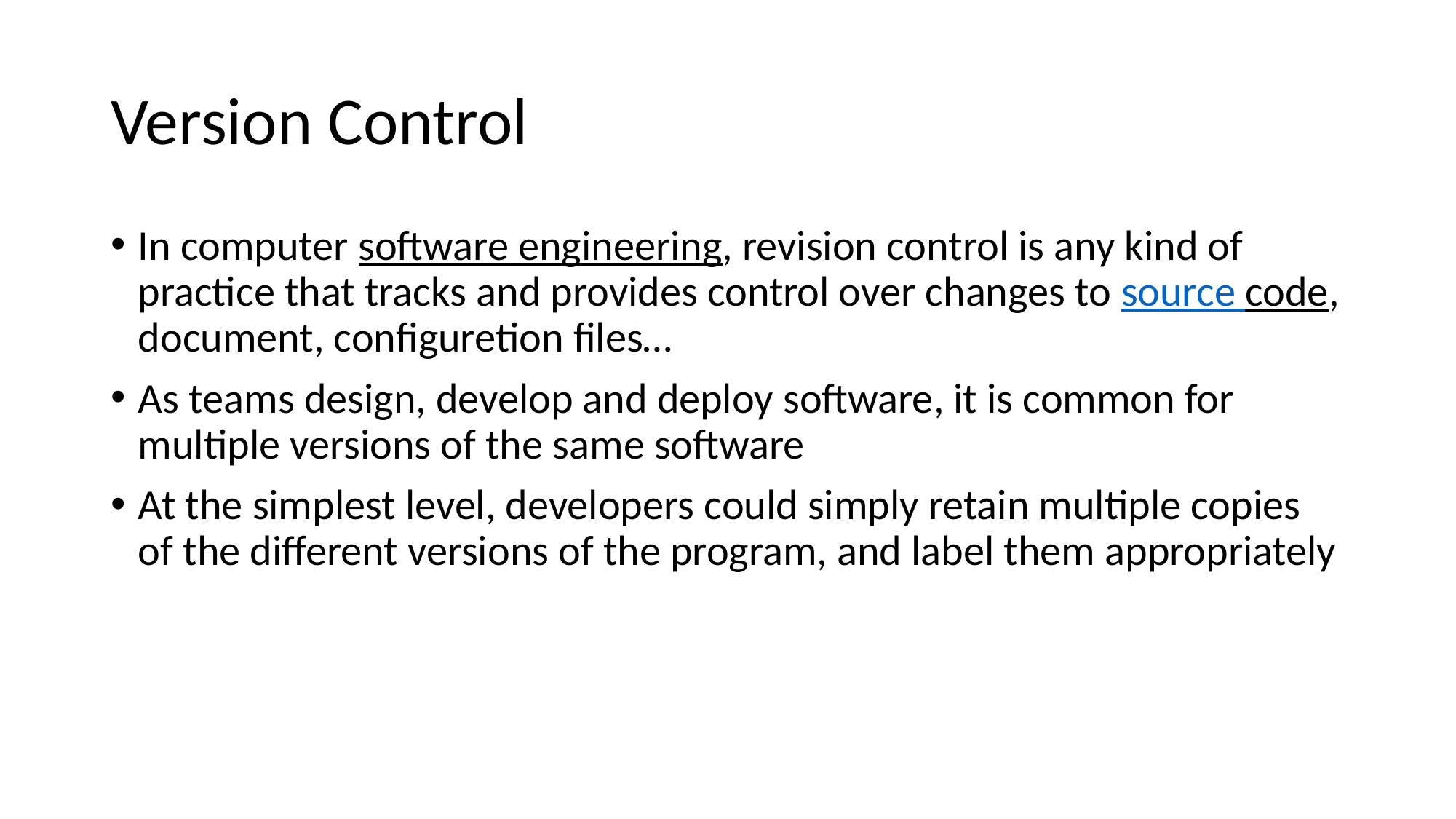

# Version Control
In computer software engineering, revision control is any kind of practice that tracks and provides control over changes to source code, document, configuretion files…
As teams design, develop and deploy software, it is common for multiple versions of the same software
At the simplest level, developers could simply retain multiple copies of the different versions of the program, and label them appropriately